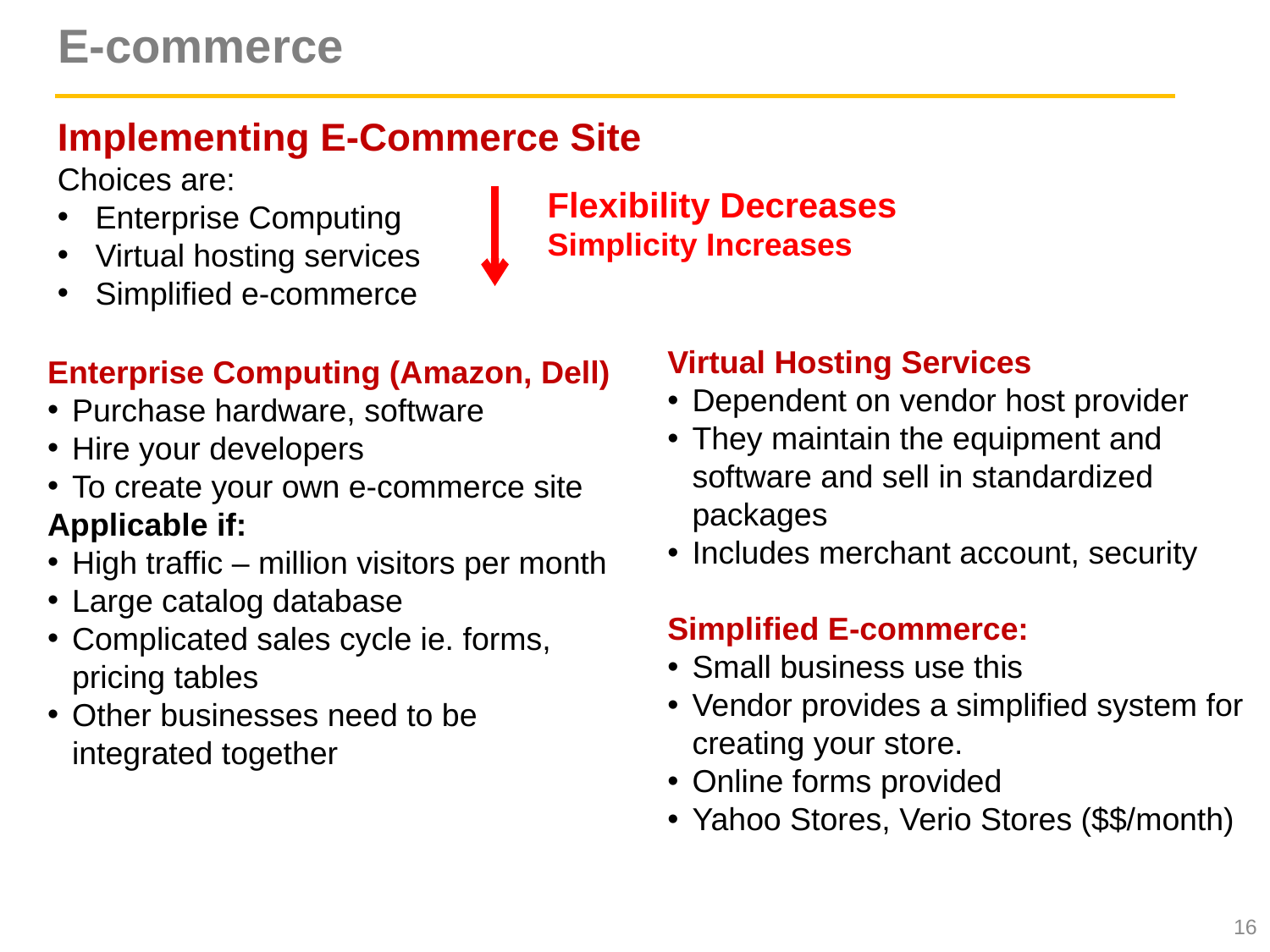

# E-commerce
Implementing E-Commerce Site
Choices are:
Enterprise Computing
Virtual hosting services
Simplified e-commerce
Flexibility Decreases
Simplicity Increases
Virtual Hosting Services
Dependent on vendor host provider
They maintain the equipment and software and sell in standardized packages
Includes merchant account, security

Simplified E-commerce:
Small business use this
Vendor provides a simplified system for creating your store.
Online forms provided
Yahoo Stores, Verio Stores ($$/month)

Enterprise Computing (Amazon, Dell)
Purchase hardware, software
Hire your developers
To create your own e-commerce site
Applicable if:
High traffic – million visitors per month
Large catalog database
Complicated sales cycle ie. forms, pricing tables
Other businesses need to be integrated together

16